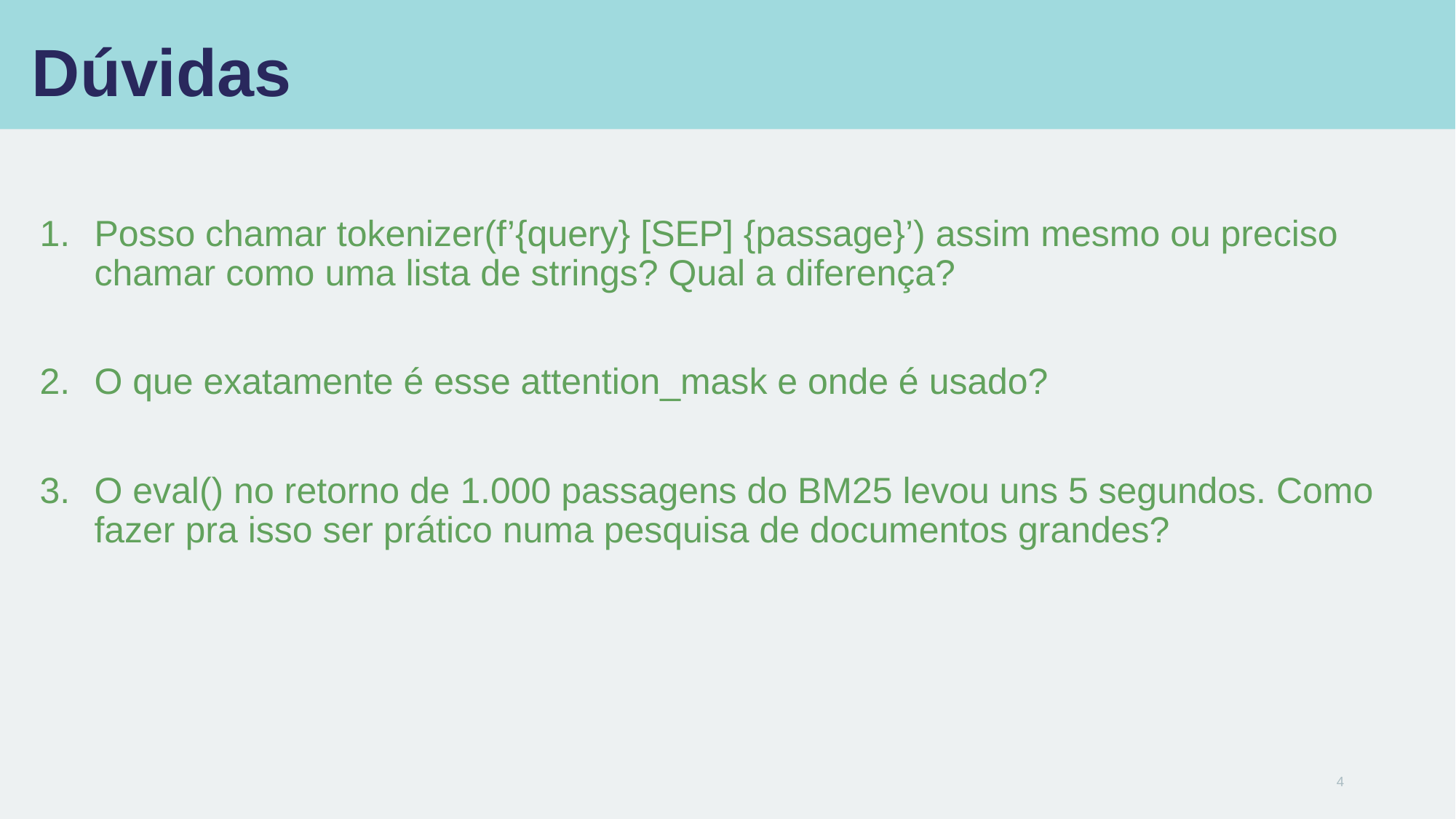

# Dúvidas
Posso chamar tokenizer(f’{query} [SEP] {passage}’) assim mesmo ou preciso chamar como uma lista de strings? Qual a diferença?

O que exatamente é esse attention_mask e onde é usado?

O eval() no retorno de 1.000 passagens do BM25 levou uns 5 segundos. Como fazer pra isso ser prático numa pesquisa de documentos grandes?
4